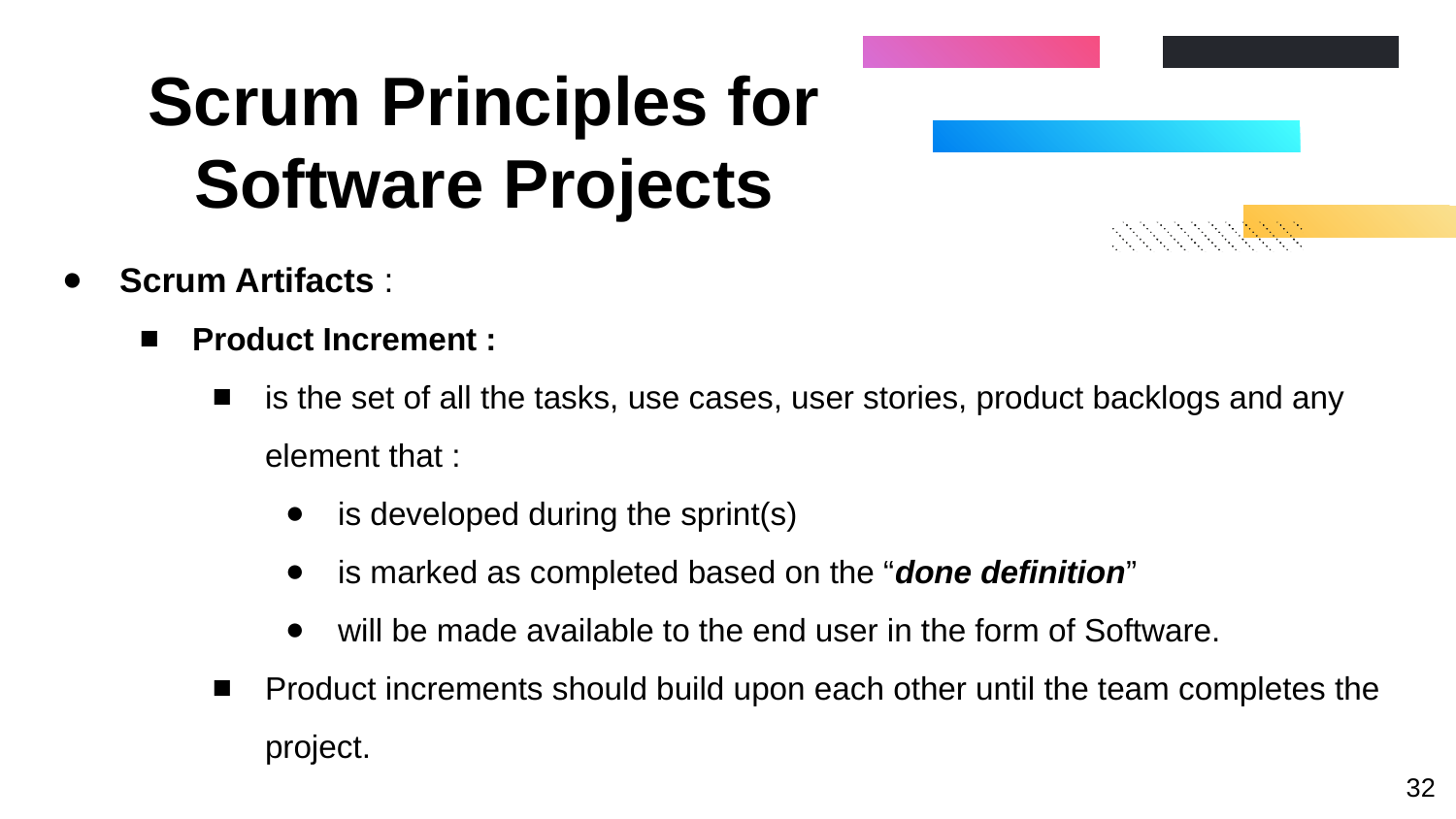

# Scrum Principles for Software Projects
Scrum Artifacts :
Product Increment :
is the set of all the tasks, use cases, user stories, product backlogs and any element that :
is developed during the sprint(s)
is marked as completed based on the “done definition”
will be made available to the end user in the form of Software.
Product increments should build upon each other until the team completes the project.

32